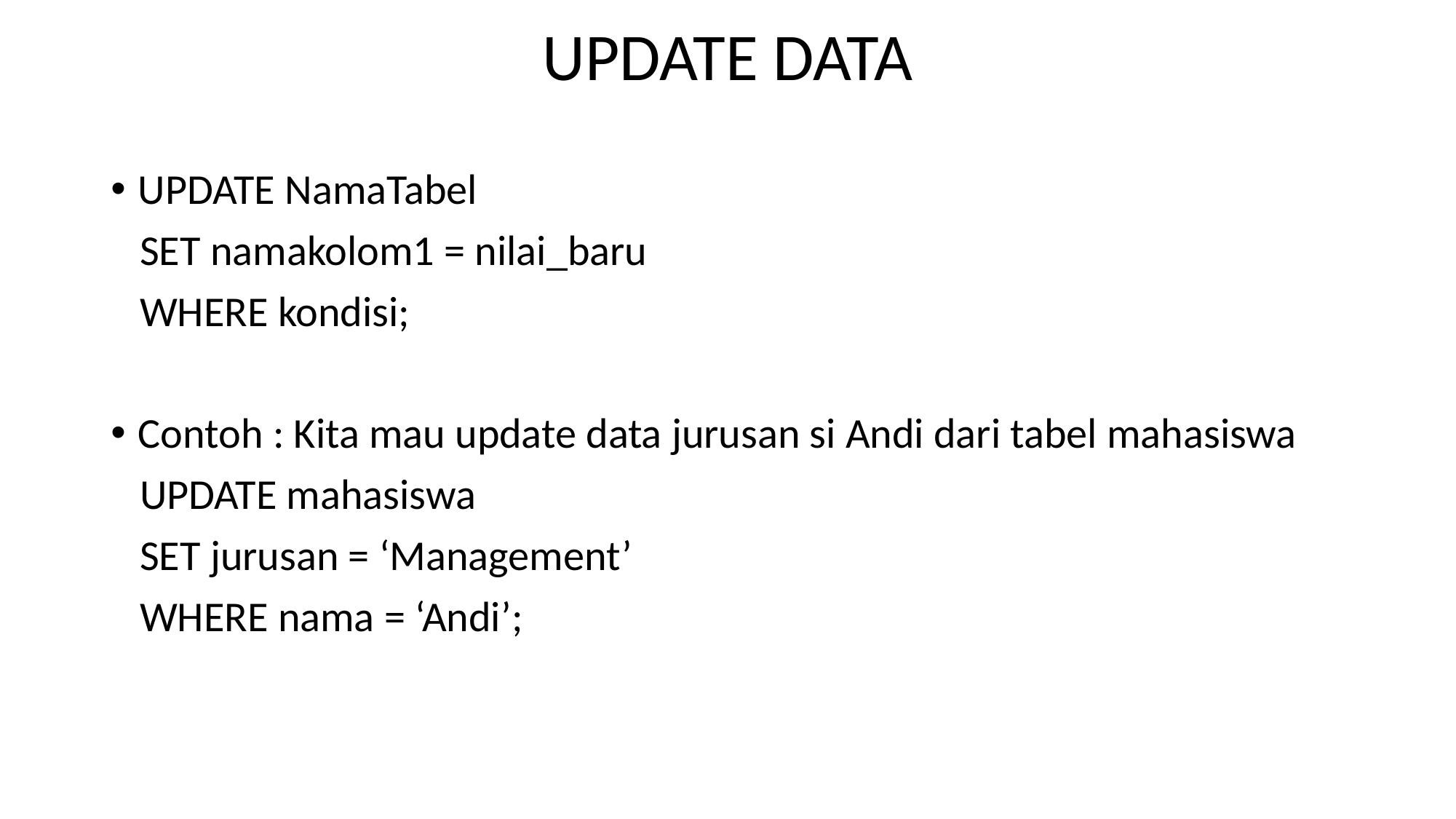

# UPDATE DATA
UPDATE NamaTabel
   SET namakolom1 = nilai_baru
   WHERE kondisi;

Contoh : Kita mau update data jurusan si Andi dari tabel mahasiswa
   UPDATE mahasiswa
   SET jurusan = ‘Management’
   WHERE nama = ‘Andi’;